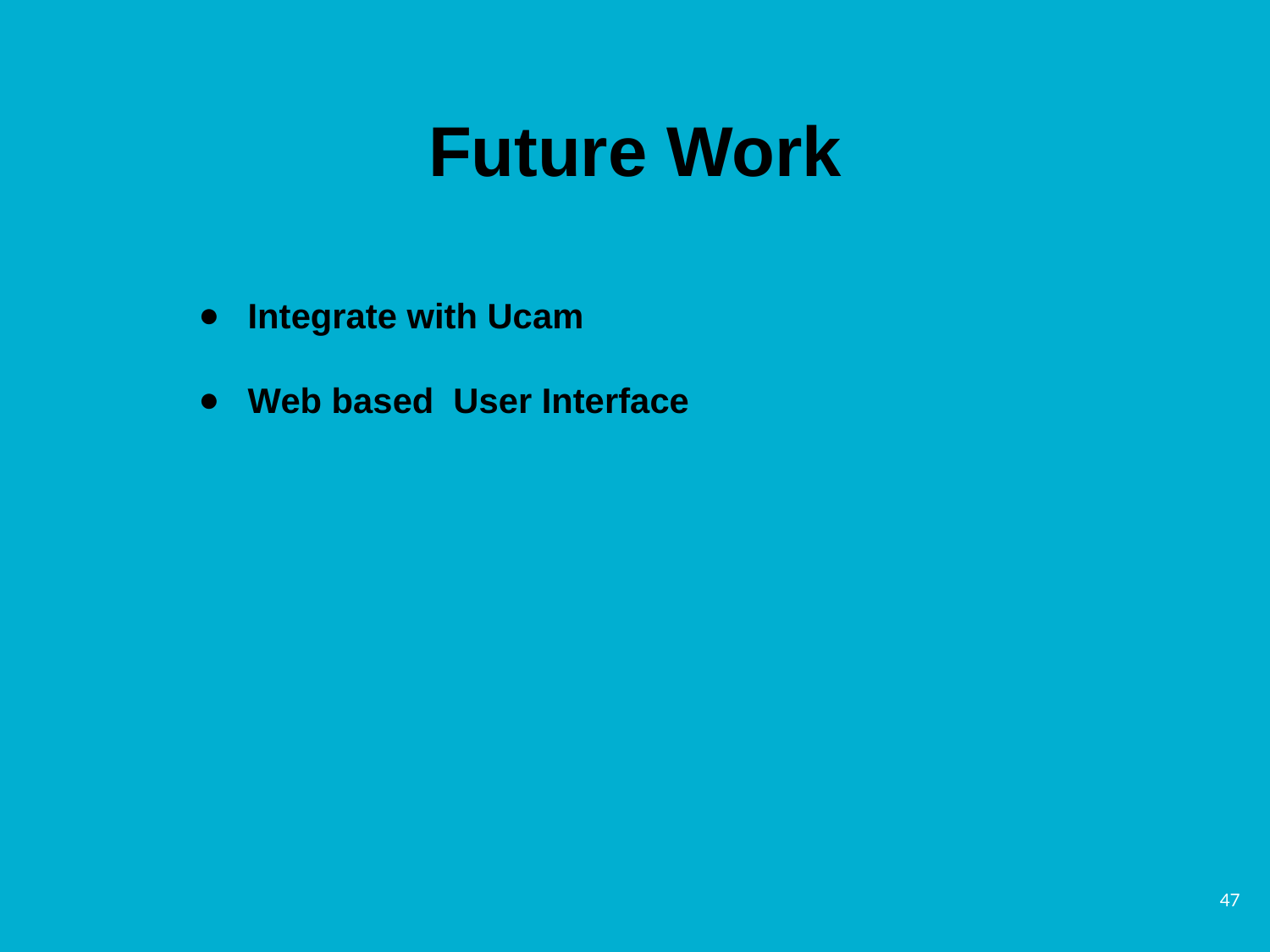

Future Work
Integrate with Ucam

Web based  User Interface
47